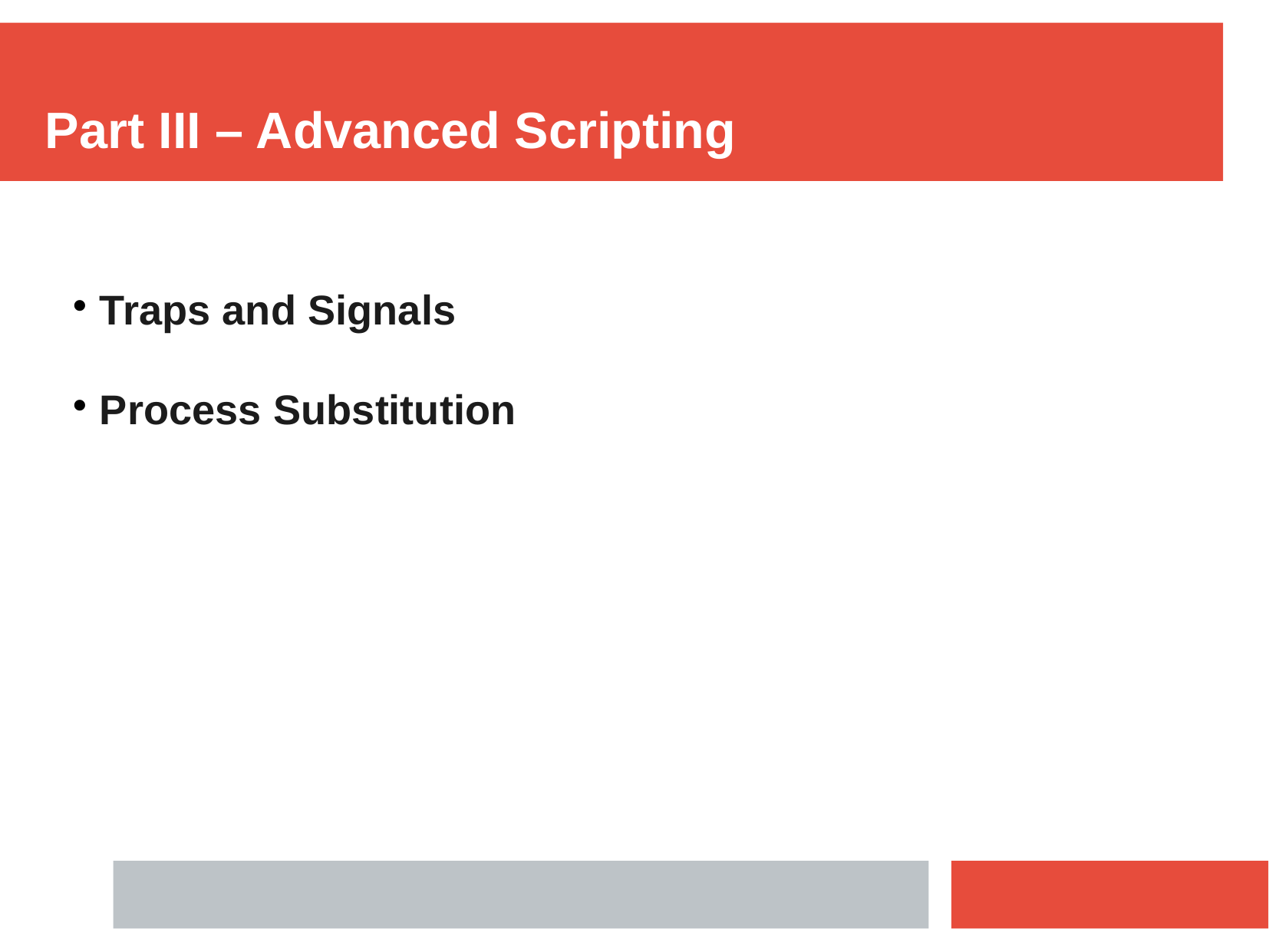

Part III – Advanced Scripting

Traps and Signals

Process Substitution